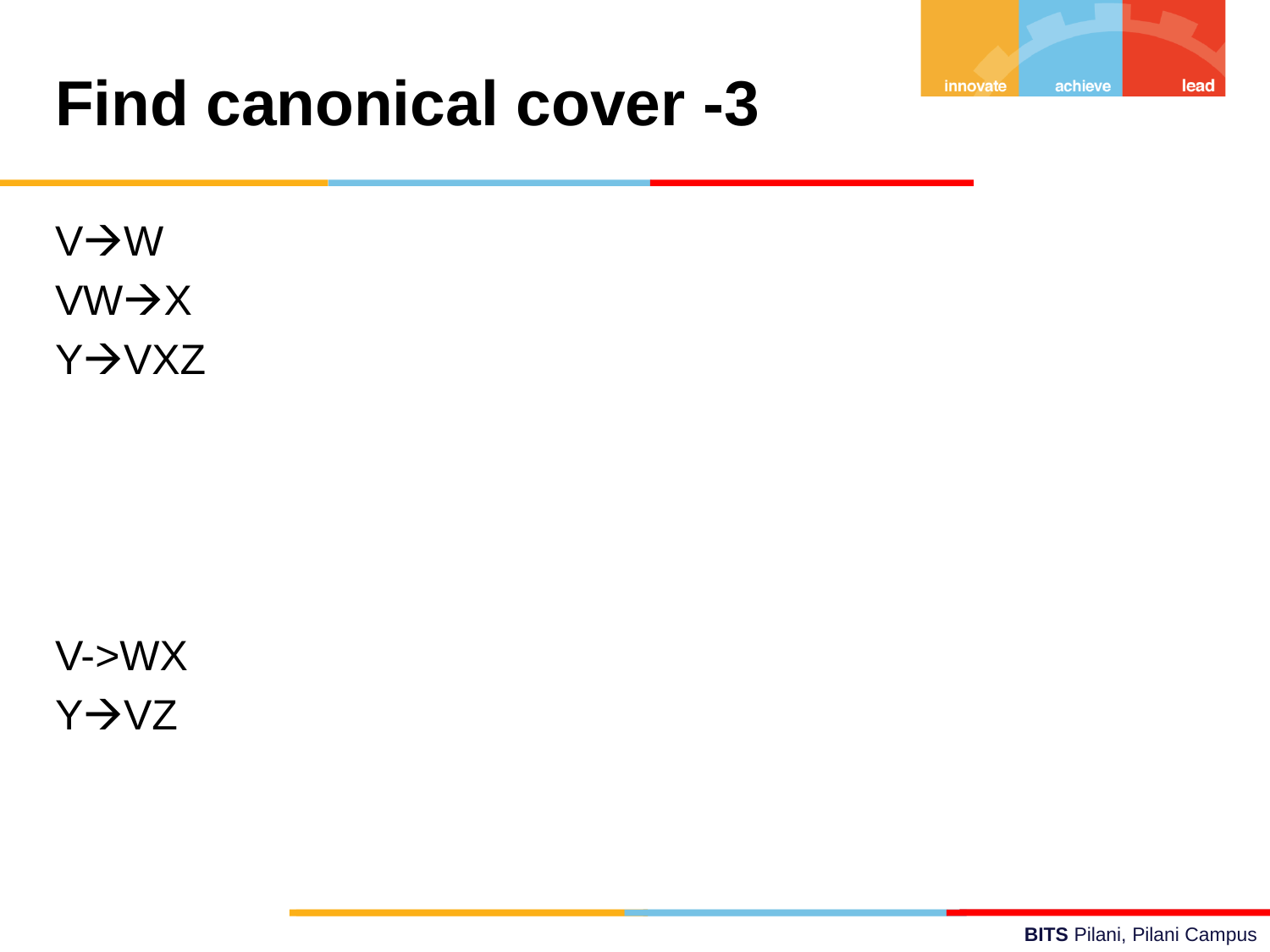

Find canonical cover -3
V🡪W
VW🡪X
Y🡪VXZ

V->WX
Y🡪VZ